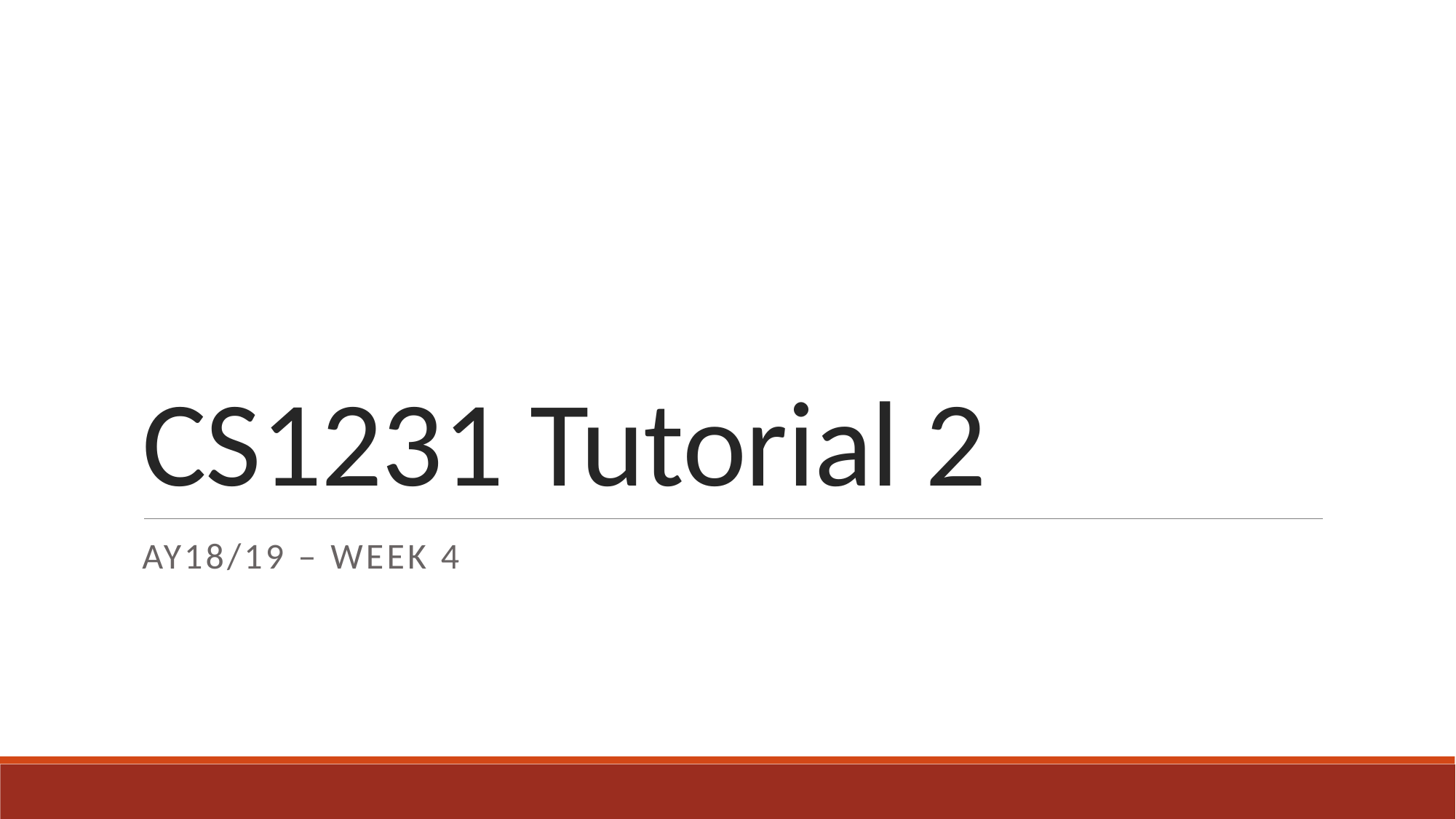

# CS1231 Tutorial 2
AY18/19 – WEEK 4